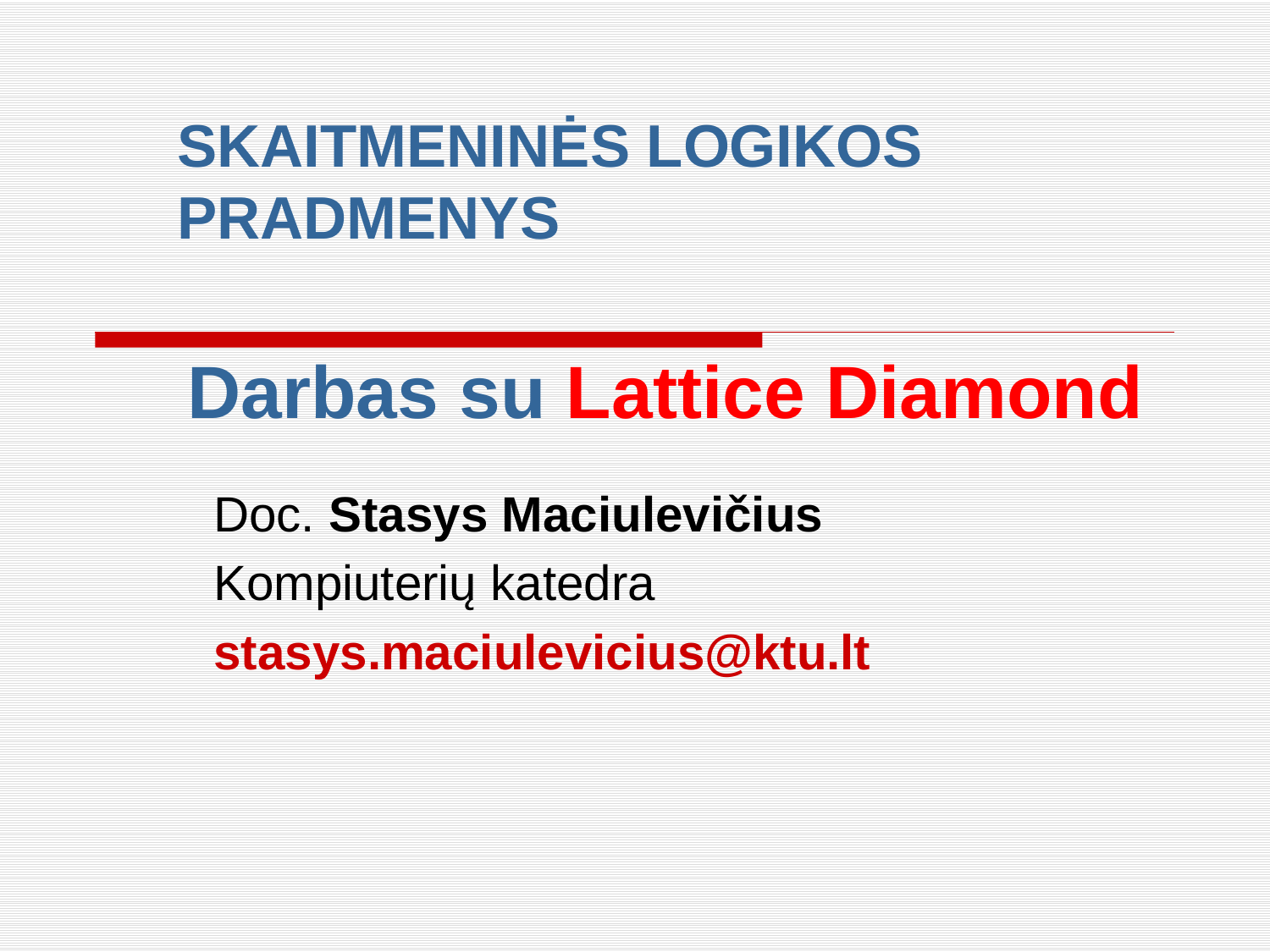

# SKAITMENINĖS LOGIKOS PRADMENYS
Darbas su Lattice Diamond
Doc. Stasys Maciulevičius
Kompiuterių katedra
stasys.maciulevicius@ktu.lt